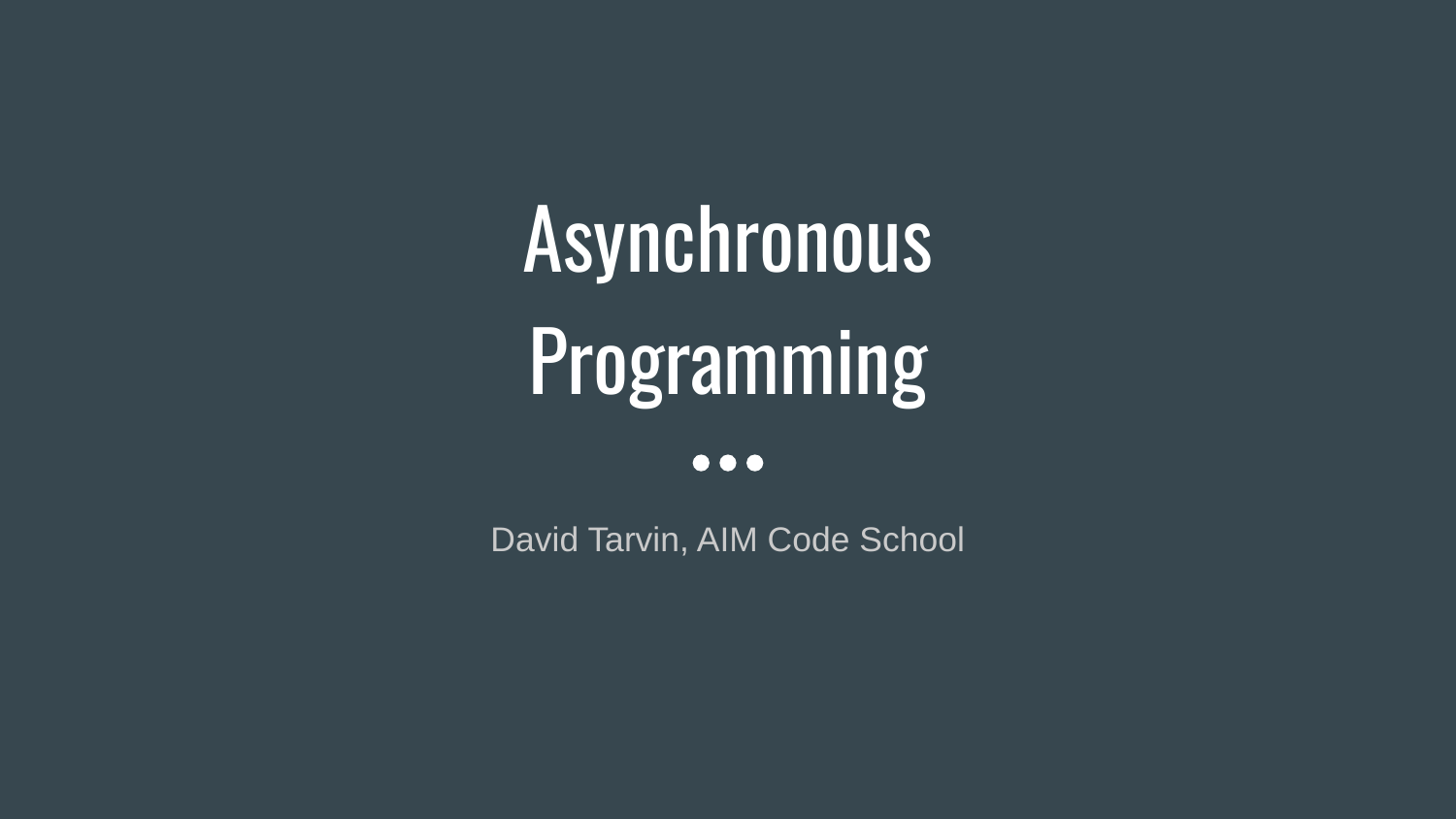

# Asynchronous
Programming
David Tarvin, AIM Code School